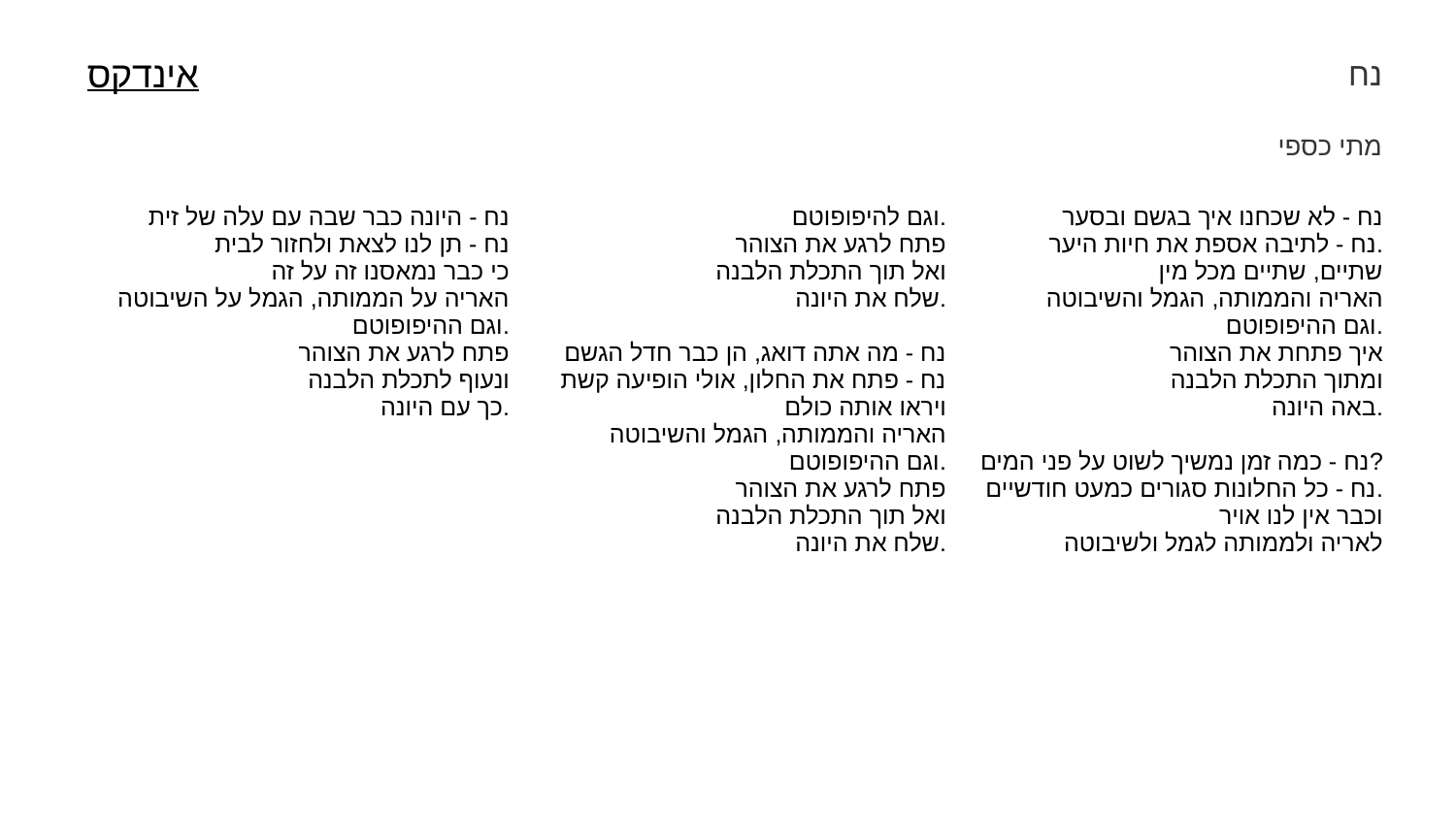

נח
אינדקס
מתי כספי
| נח - היונה כבר שבה עם עלה של זית נח - תן לנו לצאת ולחזור לבית כי כבר נמאסנו זה על זה האריה על הממותה, הגמל על השיבוטה וגם ההיפופוטם. פתח לרגע את הצוהר ונעוף לתכלת הלבנה כך עם היונה. | וגם להיפופוטם. פתח לרגע את הצוהר ואל תוך התכלת הלבנה שלח את היונה. נח - מה אתה דואג, הן כבר חדל הגשם נח - פתח את החלון, אולי הופיעה קשת ויראו אותה כולם האריה והממותה, הגמל והשיבוטה וגם ההיפופוטם. פתח לרגע את הצוהר ואל תוך התכלת הלבנה שלח את היונה. | נח - לא שכחנו איך בגשם ובסער נח - לתיבה אספת את חיות היער. שתיים, שתיים מכל מין האריה והממותה, הגמל והשיבוטה וגם ההיפופוטם. איך פתחת את הצוהר ומתוך התכלת הלבנה באה היונה. נח - כמה זמן נמשיך לשוט על פני המים? נח - כל החלונות סגורים כמעט חודשיים. וכבר אין לנו אויר לאריה ולממותה לגמל ולשיבוטה |
| --- | --- | --- |